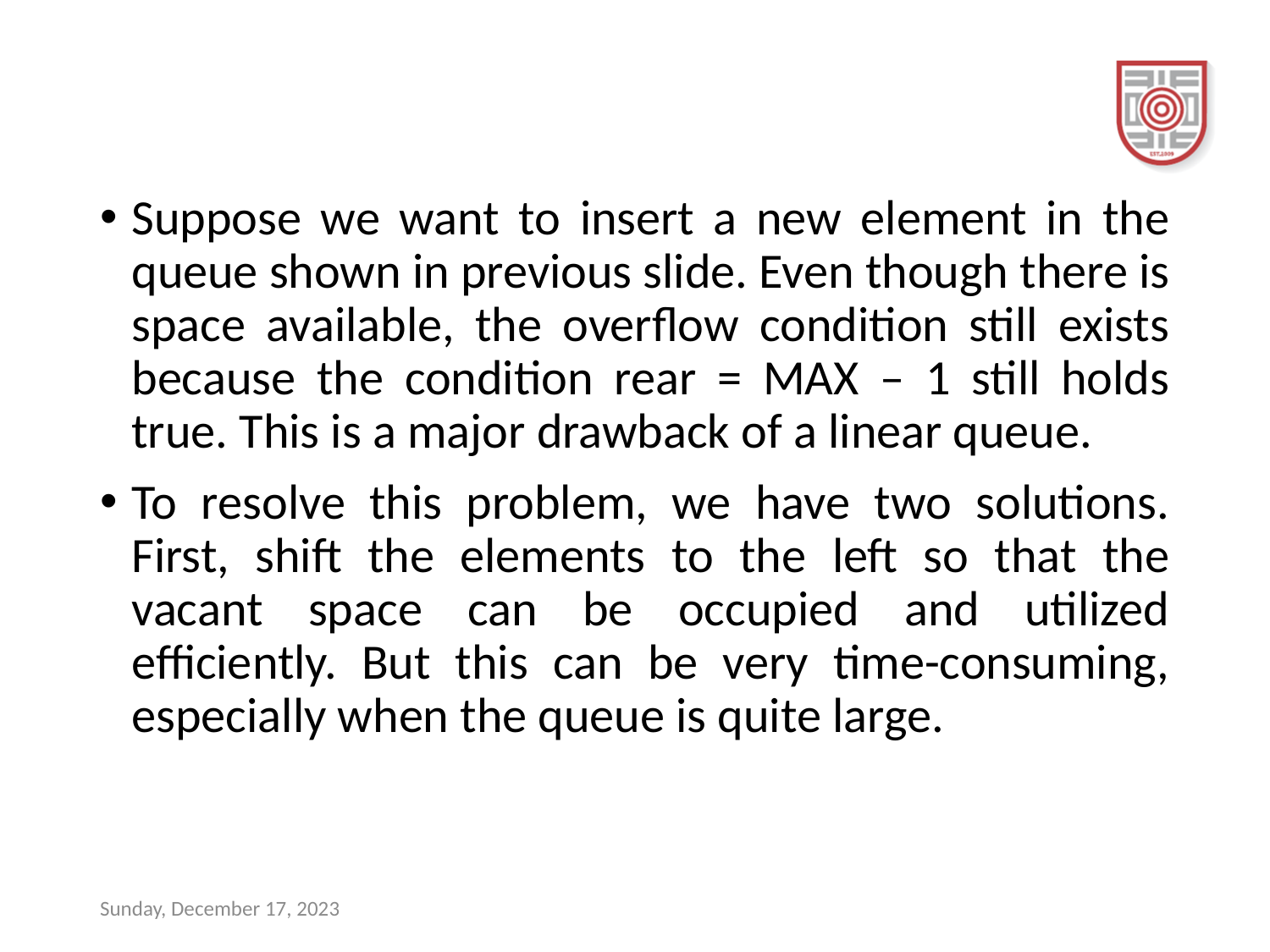

#
Suppose we want to insert a new element in the queue shown in previous slide. Even though there is space available, the overflow condition still exists because the condition rear = MAX – 1 still holds true. This is a major drawback of a linear queue.
To resolve this problem, we have two solutions. First, shift the elements to the left so that the vacant space can be occupied and utilized efficiently. But this can be very time-consuming, especially when the queue is quite large.
Sunday, December 17, 2023